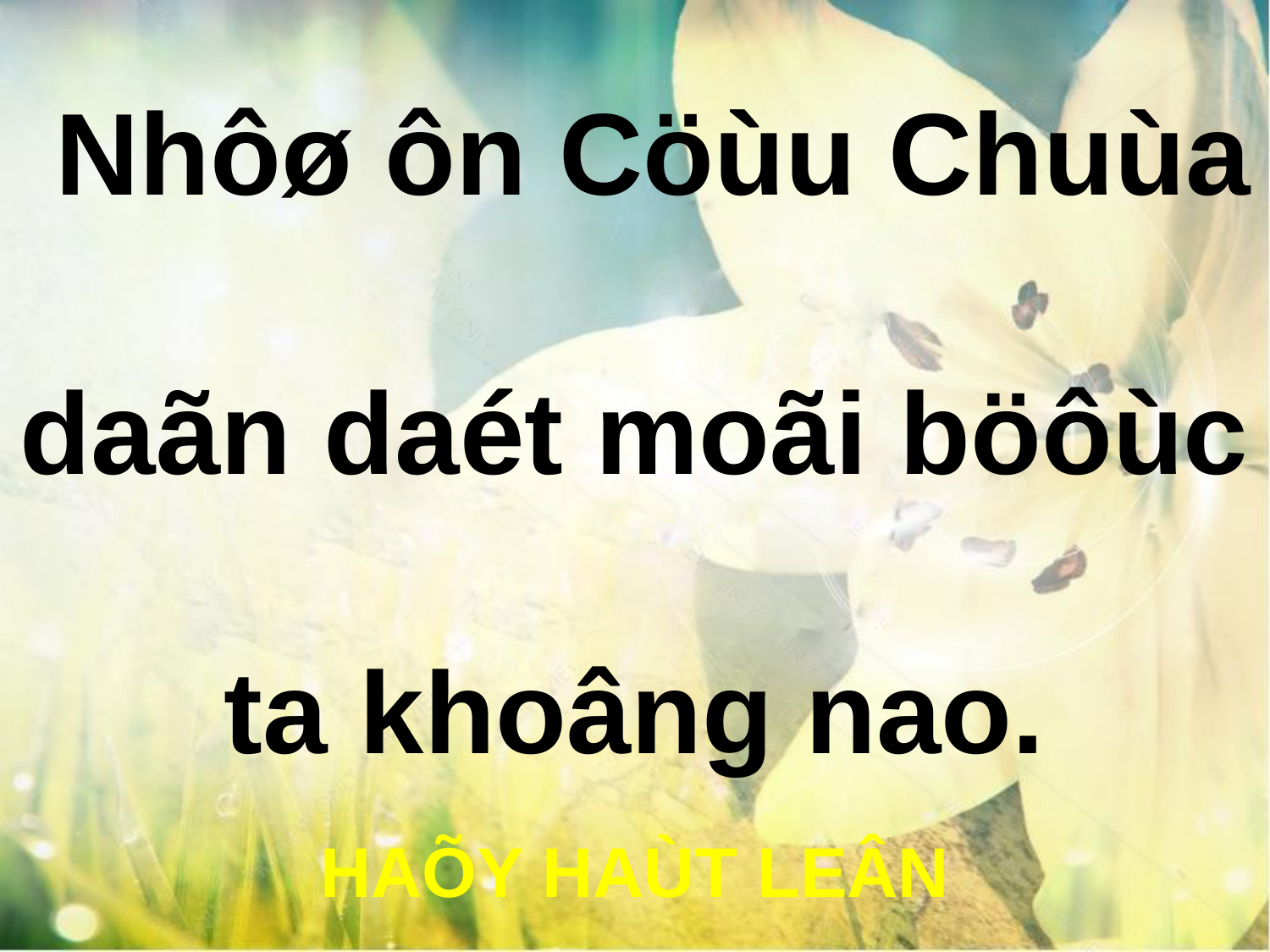

Nhôø ôn Cöùu Chuùa
daãn daét moãi böôùc
ta khoâng nao.
HAÕY HAÙT LEÂN